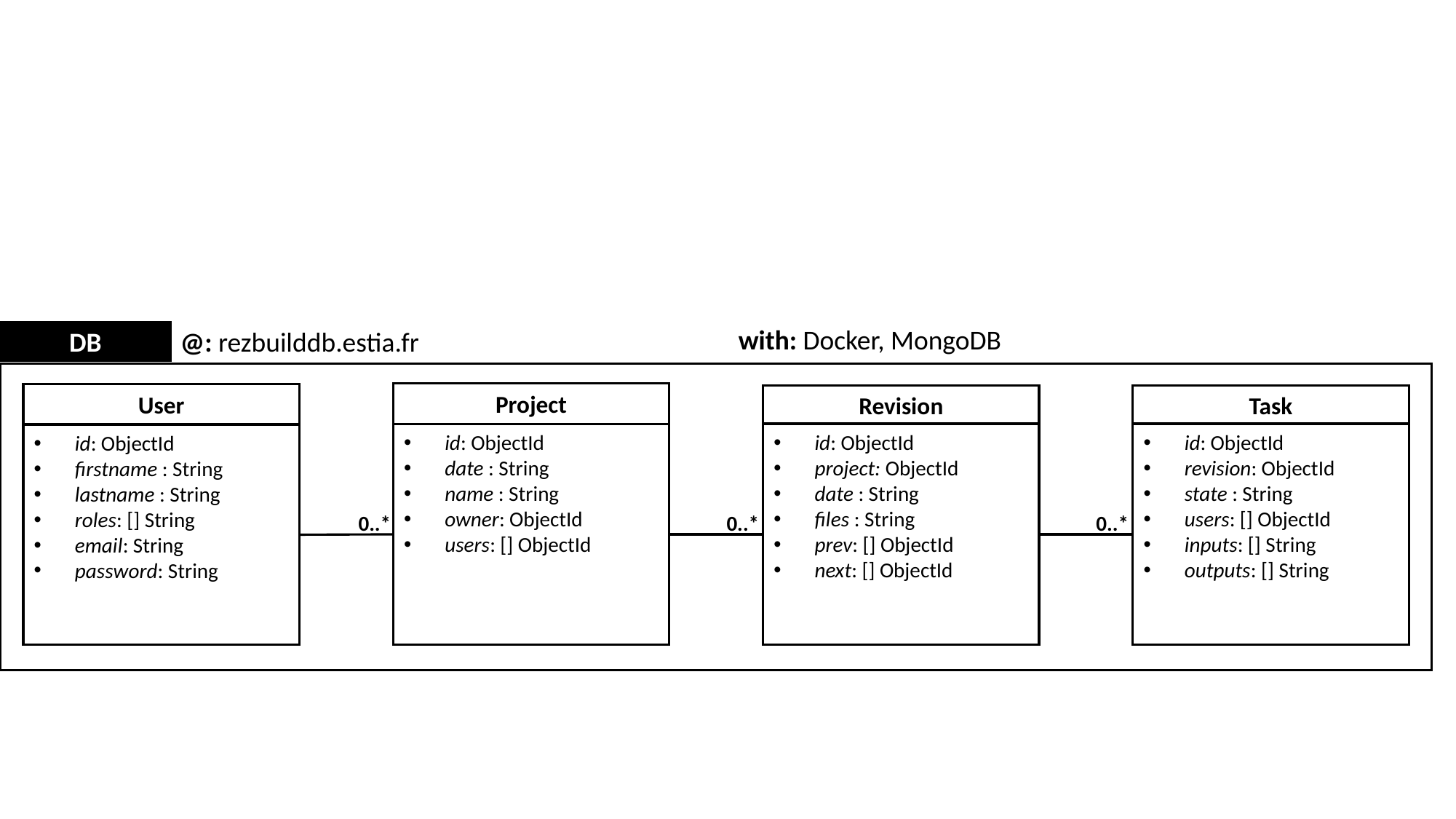

with: Docker, MongoDB
@: rezbuilddb.estia.fr
DB

Project
id: ObjectId
date : String
name : String
owner: ObjectId
users: [] ObjectId
User
id: ObjectId
firstname : String
lastname : String
roles: [] String
email: String
password: String
Task
id: ObjectId
revision: ObjectId
state : String
users: [] ObjectId
inputs: [] String
outputs: [] String
Revision
id: ObjectId
project: ObjectId
date : String
files : String
prev: [] ObjectId
next: [] ObjectId
0..*
0..*
0..*